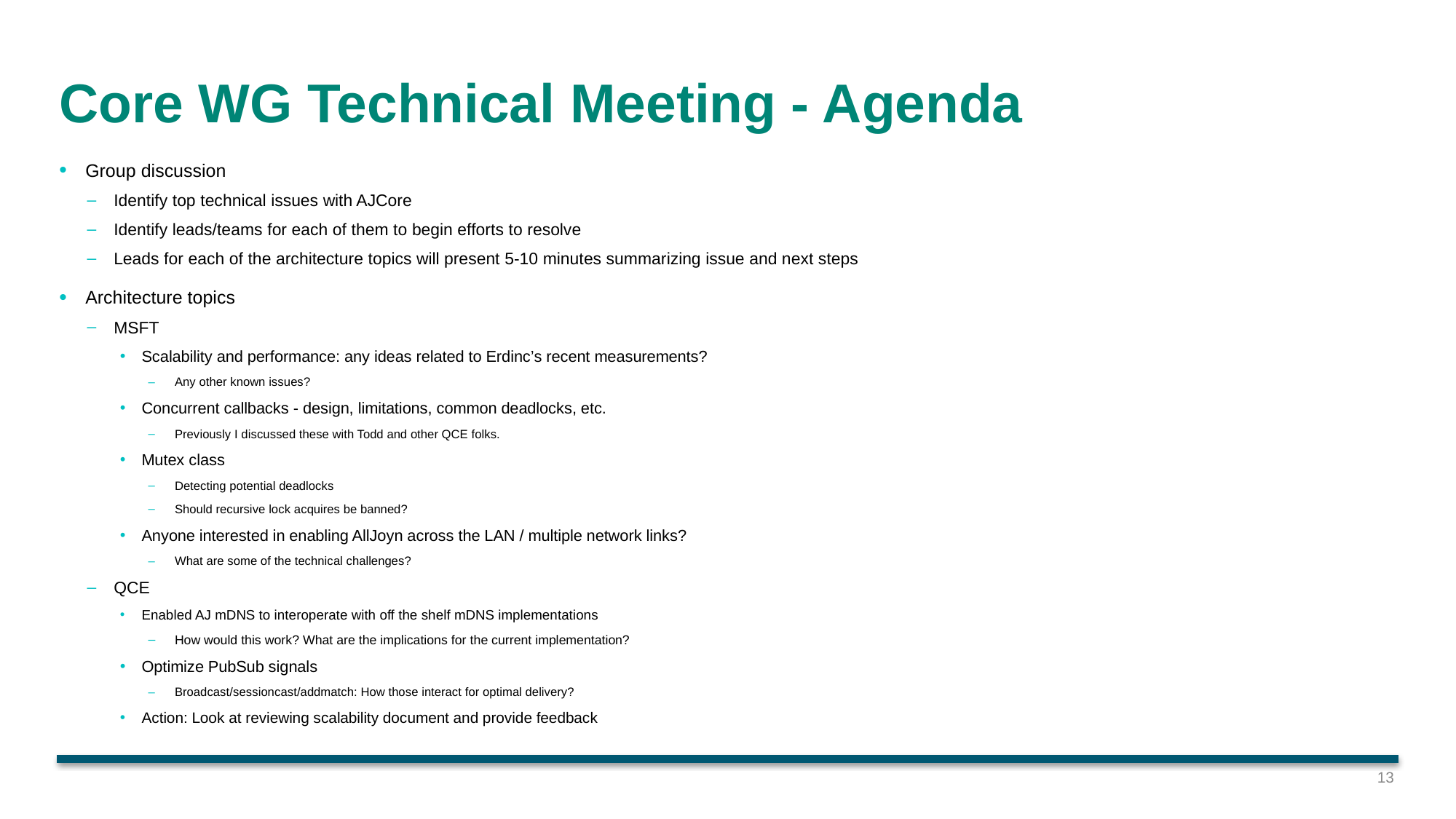

# Core WG Technical Meeting - Agenda
Group discussion
Identify top technical issues with AJCore
Identify leads/teams for each of them to begin efforts to resolve
Leads for each of the architecture topics will present 5-10 minutes summarizing issue and next steps
Architecture topics
MSFT
Scalability and performance: any ideas related to Erdinc’s recent measurements?
Any other known issues?
Concurrent callbacks - design, limitations, common deadlocks, etc.
Previously I discussed these with Todd and other QCE folks.
Mutex class
Detecting potential deadlocks
Should recursive lock acquires be banned?
Anyone interested in enabling AllJoyn across the LAN / multiple network links?
What are some of the technical challenges?
QCE
Enabled AJ mDNS to interoperate with off the shelf mDNS implementations
How would this work? What are the implications for the current implementation?
Optimize PubSub signals
Broadcast/sessioncast/addmatch: How those interact for optimal delivery?
Action: Look at reviewing scalability document and provide feedback